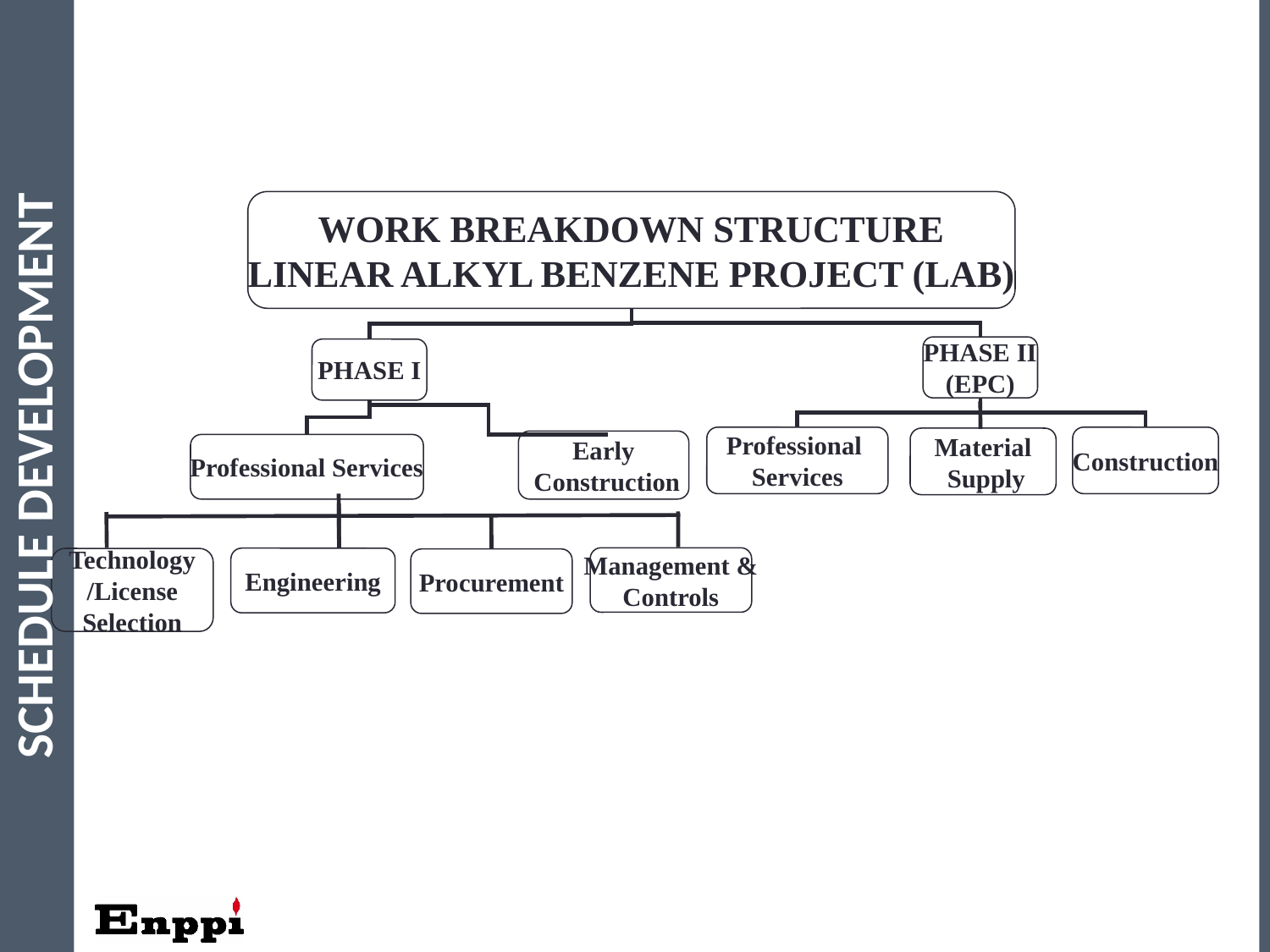

36
WORK BREAKDOWN STRUCTURE
LINEAR ALKYL BENZENE PROJECT (LAB)
PHASE II
(EPC)
PHASE I

Professional
Services
Construction
Material
 Supply
Early
 Construction
Professional Services

Management &
Controls
Engineering
Procurement
Schedule Development
Technology
/License
Selection